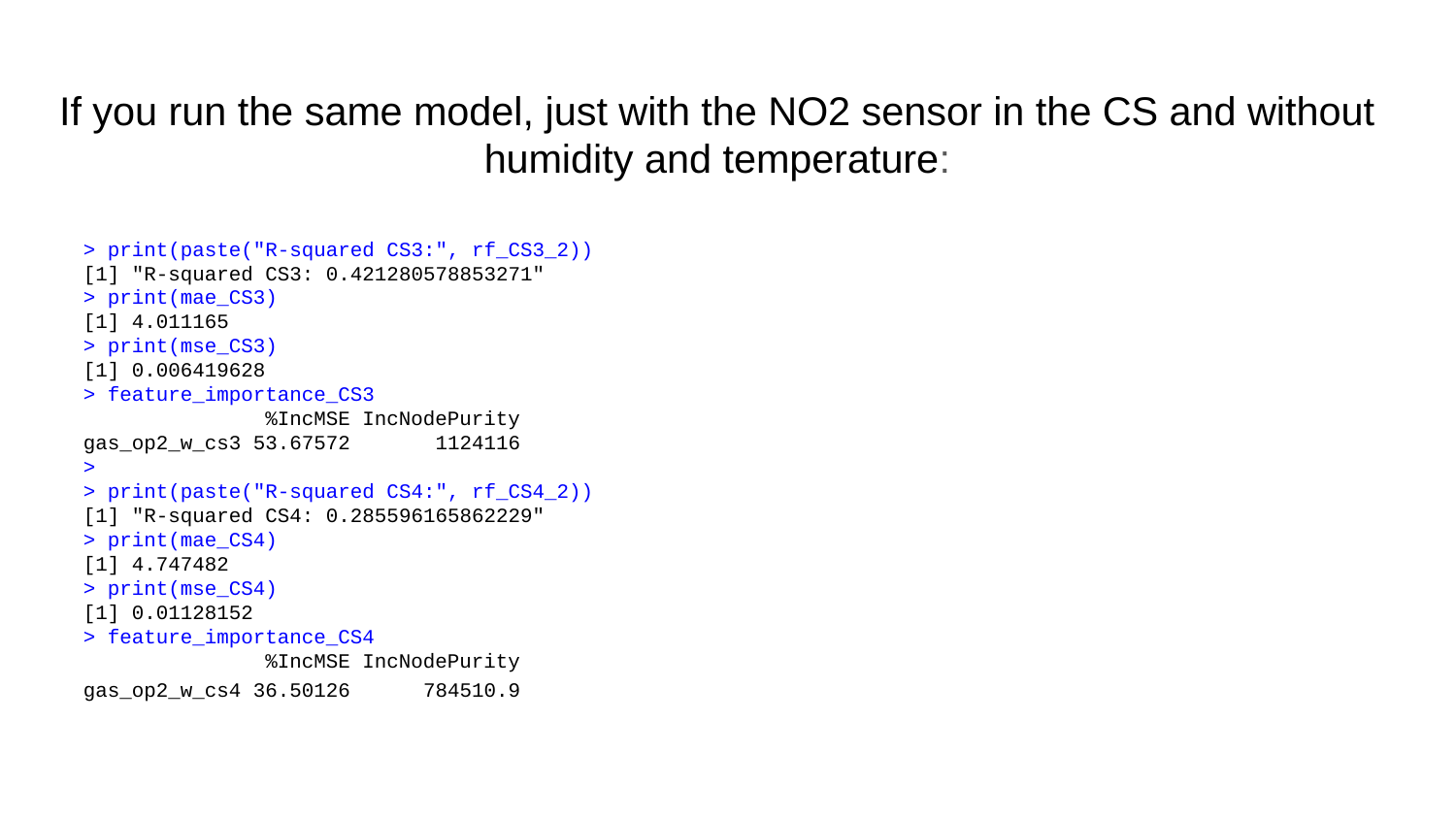

If you run the same model, just with the NO2 sensor in the CS and without humidity and temperature:

> print(paste("R-squared CS3:", rf_CS3_2))
[1] "R-squared CS3: 0.421280578853271"
> print(mae_CS3)
[1] 4.011165
> print(mse_CS3)
[1] 0.006419628
> feature_importance_CS3
               %IncMSE IncNodePurity
gas_op2_w_cs3 53.67572       1124116
>
> print(paste("R-squared CS4:", rf_CS4_2))
[1] "R-squared CS4: 0.285596165862229"
> print(mae_CS4)
[1] 4.747482
> print(mse_CS4)
[1] 0.01128152
> feature_importance_CS4
               %IncMSE IncNodePurity
gas_op2_w_cs4 36.50126      784510.9